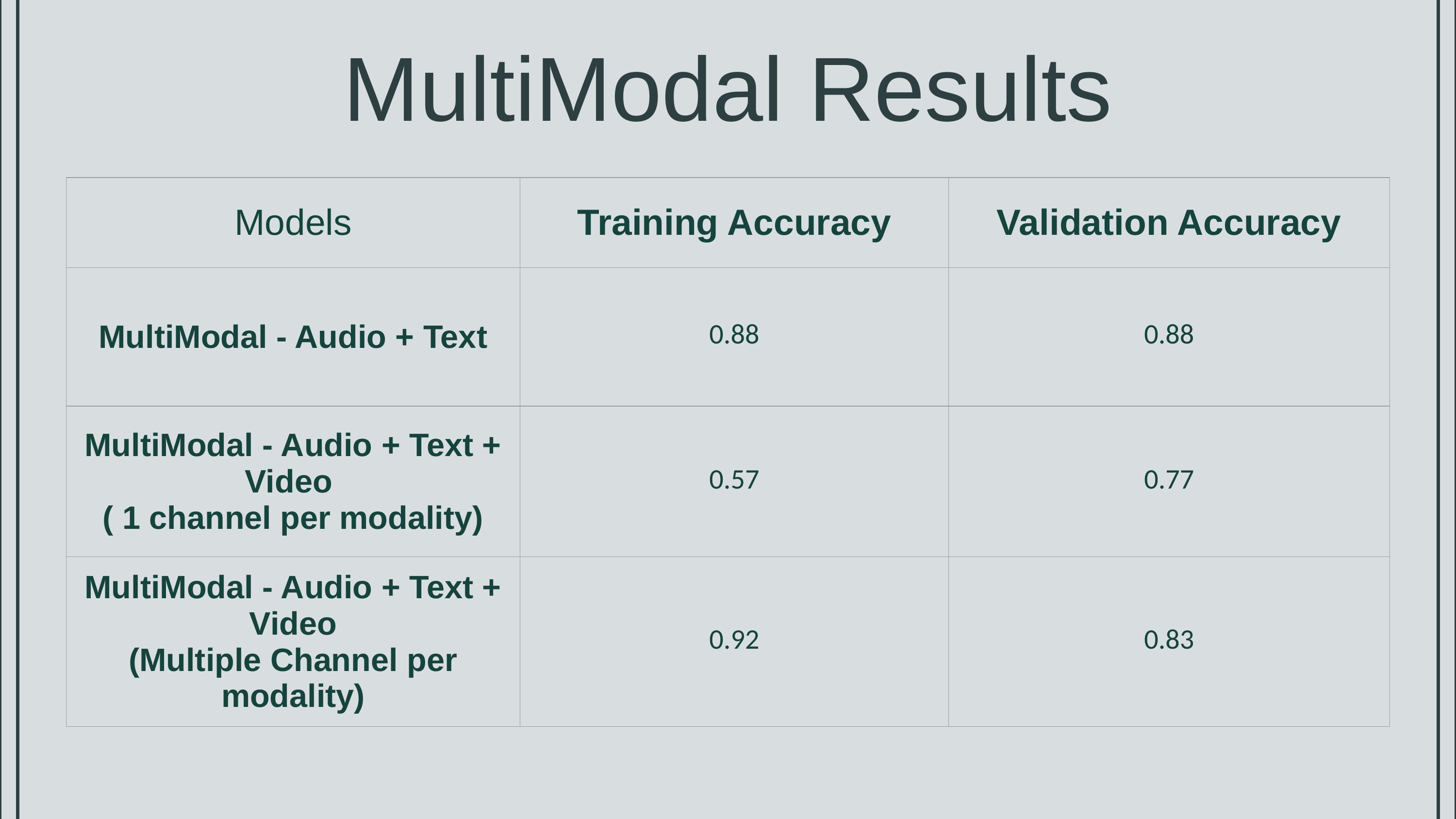

MultiModal Results
| Models | Training Accuracy | Validation Accuracy |
| --- | --- | --- |
| MultiModal - Audio + Text | 0.88 | 0.88 |
| MultiModal - Audio + Text + Video ( 1 channel per modality) | 0.57 | 0.77 |
| MultiModal - Audio + Text + Video (Multiple Channel per modality) | 0.92 | 0.83 |